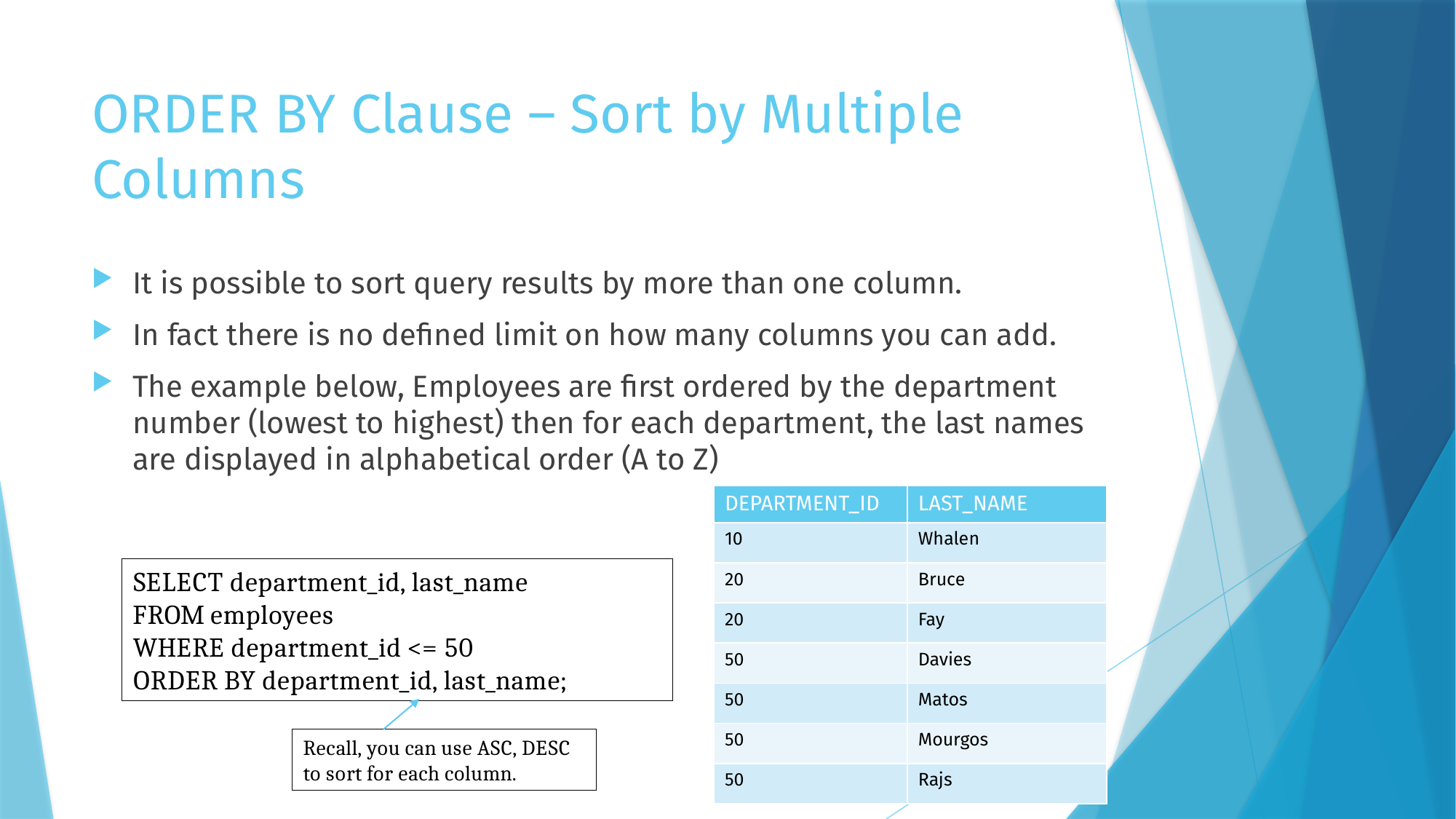

# ORDER BY Clause – Sort by Multiple Columns
It is possible to sort query results by more than one column.
In fact there is no defined limit on how many columns you can add.
The example below, Employees are first ordered by the department number (lowest to highest) then for each department, the last names are displayed in alphabetical order (A to Z)
| DEPARTMENT\_ID | LAST\_NAME |
| --- | --- |
| 10 | Whalen |
| 20 | Bruce |
| 20 | Fay |
| 50 | Davies |
| 50 | Matos |
| 50 | Mourgos |
| 50 | Rajs |
SELECT department_id, last_name
FROM employees
WHERE department_id <= 50
ORDER BY department_id, last_name;
Recall, you can use ASC, DESC to sort for each column.